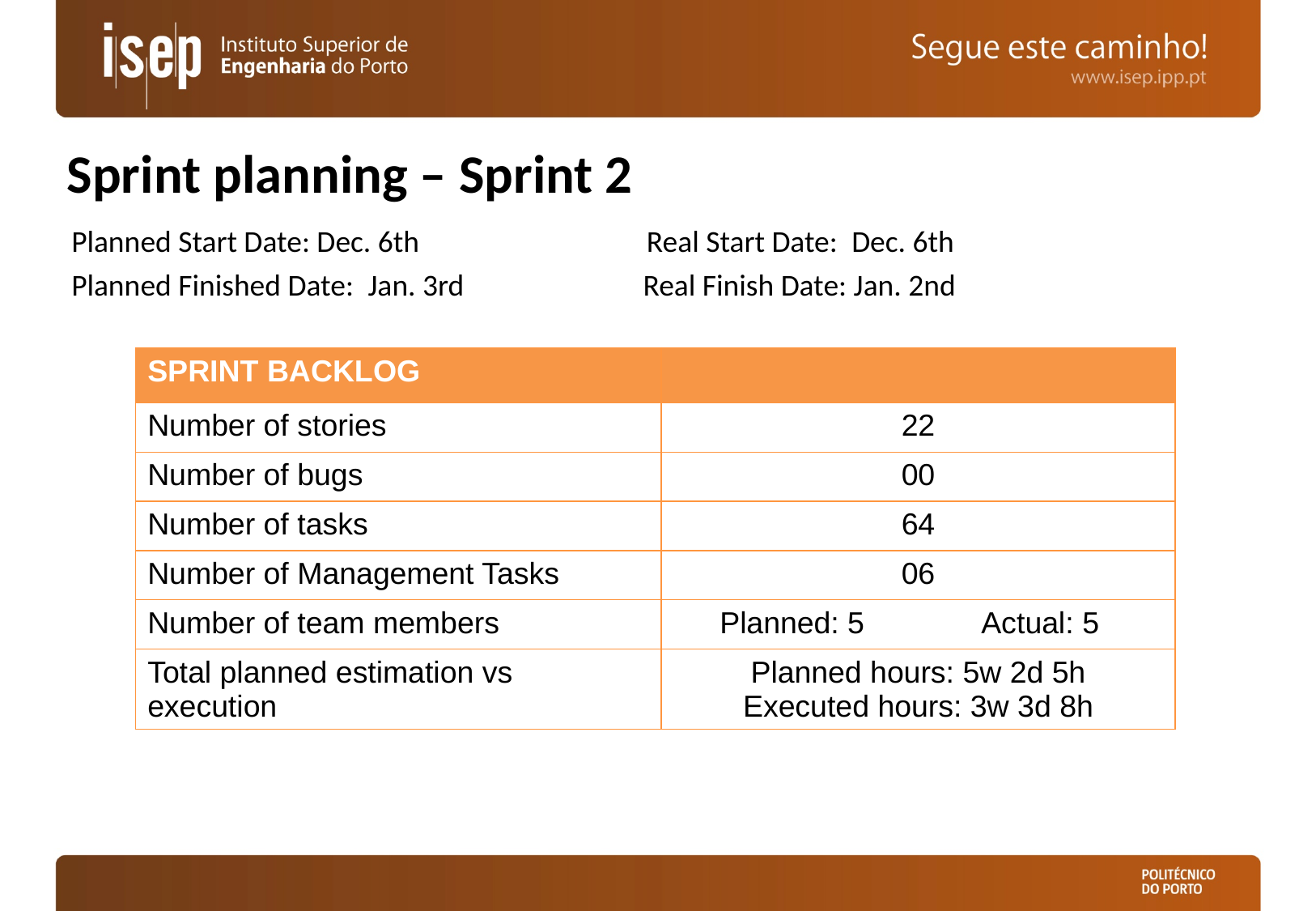

Sprint planning – Sprint 2
Planned Start Date: Dec. 6th                                 Real Start Date:  Dec. 6th
Planned Finished Date:  Jan. 3rd                          Real Finish Date: Jan. 2nd

| SPRINT BACKLOG |  |
| --- | --- |
| Number of stories | 22 |
| Number of bugs | 00 |
| Number of tasks | 64 |
| Number of Management Tasks | 06 |
| Number of team members | Planned: 5              Actual: 5 |
| Total planned estimation vs execution | Planned hours: 5w 2d 5h Executed hours: 3w 3d 8h |